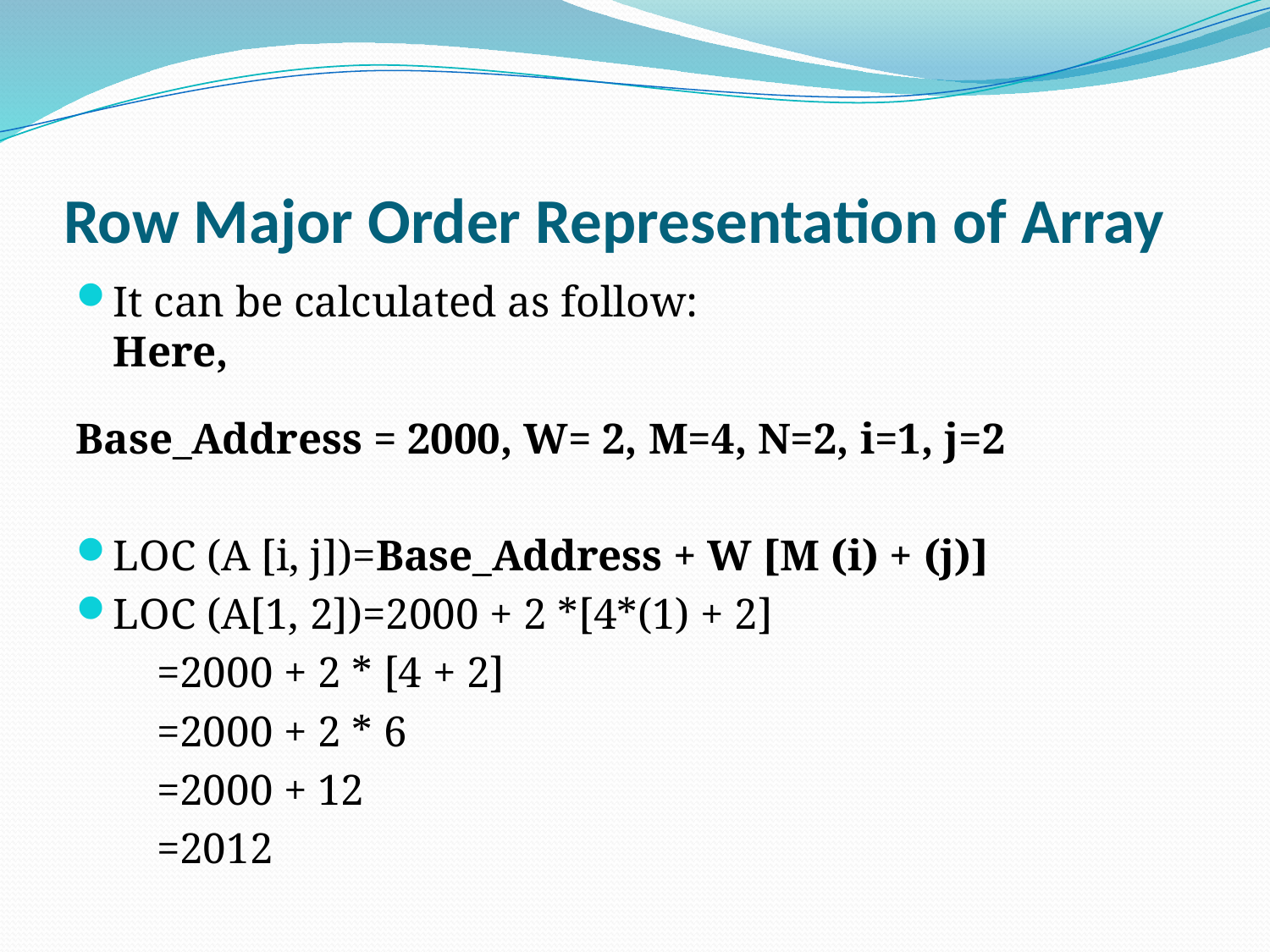

# Row Major Order Representation of Array
It can be calculated as follow: 
Here,

Base_Address = 2000, W= 2, M=4, N=2, i=1, j=2

LOC (A [i, j])=Base_Address + W [M (i) + (j)]
LOC (A[1, 2])=2000 + 2 *[4*(1) + 2]
			    =2000 + 2 * [4 + 2]
 			    =2000 + 2 * 6
			    =2000 + 12
			    =2012